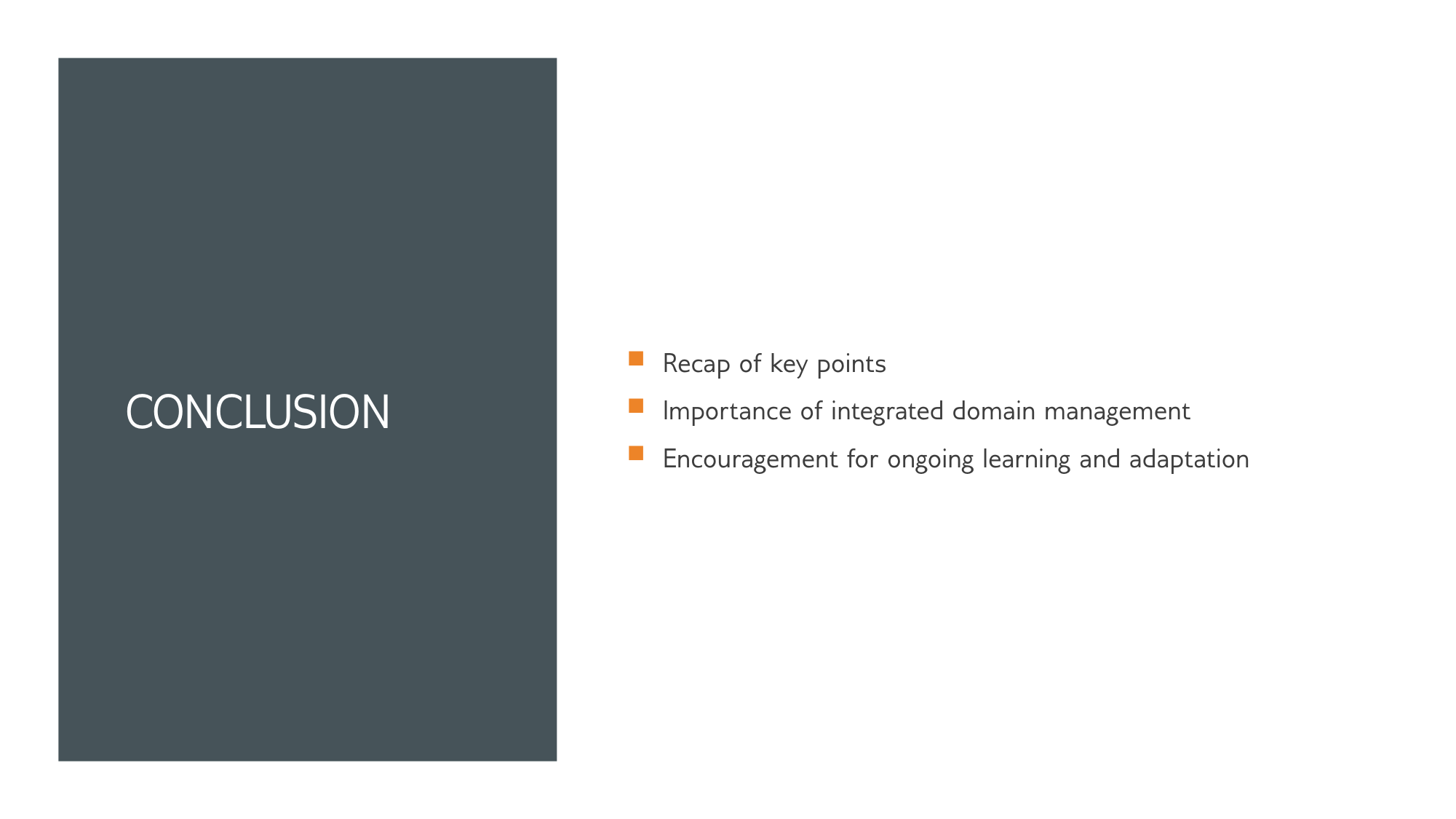

# Conclusion
Recap of key points
Importance of integrated domain management
Encouragement for ongoing learning and adaptation